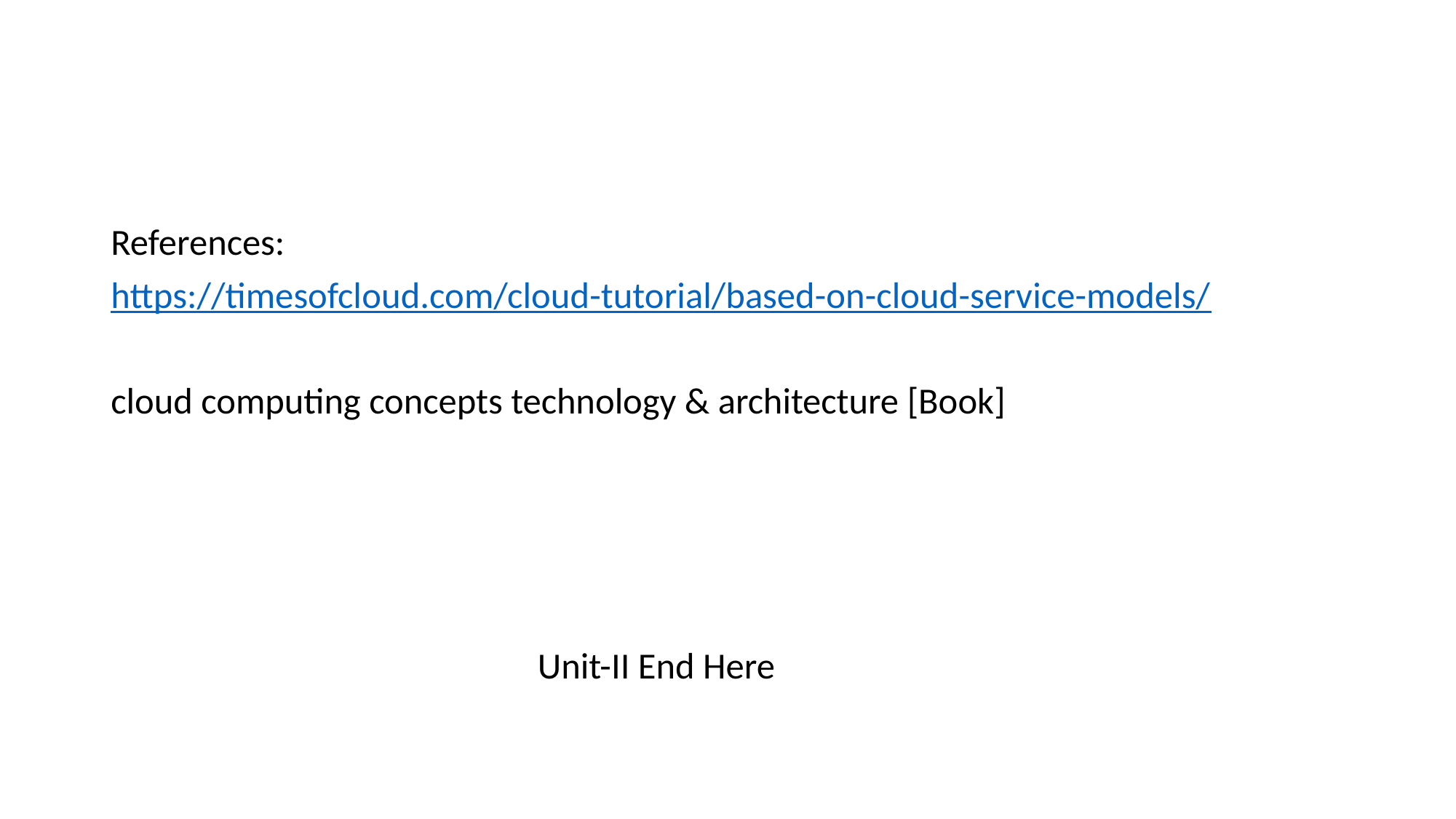

#
References:
https://timesofcloud.com/cloud-tutorial/based-on-cloud-service-models/

cloud computing concepts technology & architecture [Book]

                                                   Unit-II End Here